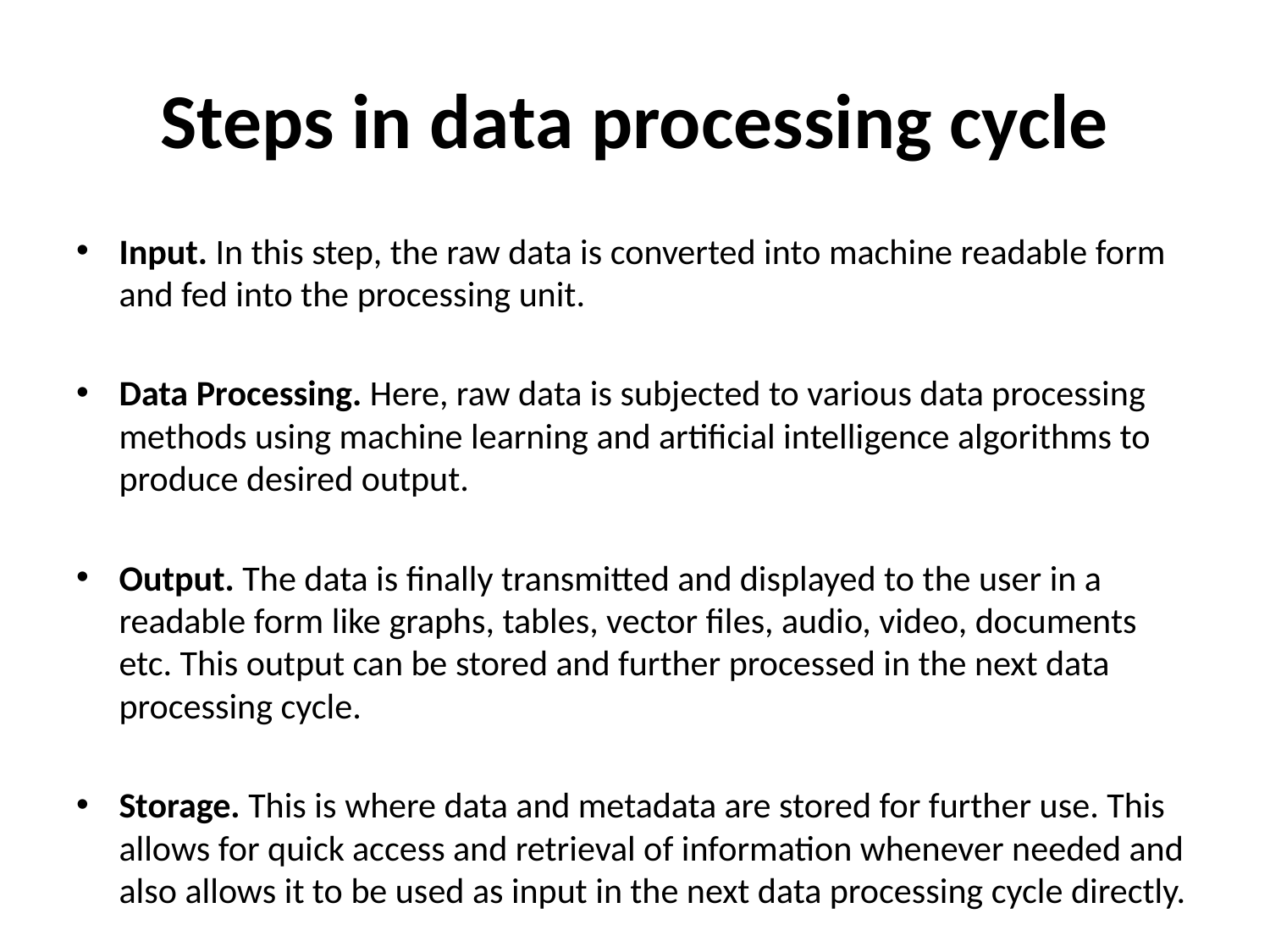

# Steps in data processing cycle
Input. In this step, the raw data is converted into machine readable form and fed into the processing unit.

Data Processing. Here, raw data is subjected to various data processing methods using machine learning and artificial intelligence algorithms to produce desired output.

Output. The data is finally transmitted and displayed to the user in a readable form like graphs, tables, vector files, audio, video, documents etc. This output can be stored and further processed in the next data processing cycle.

Storage. This is where data and metadata are stored for further use. This allows for quick access and retrieval of information whenever needed and also allows it to be used as input in the next data processing cycle directly.